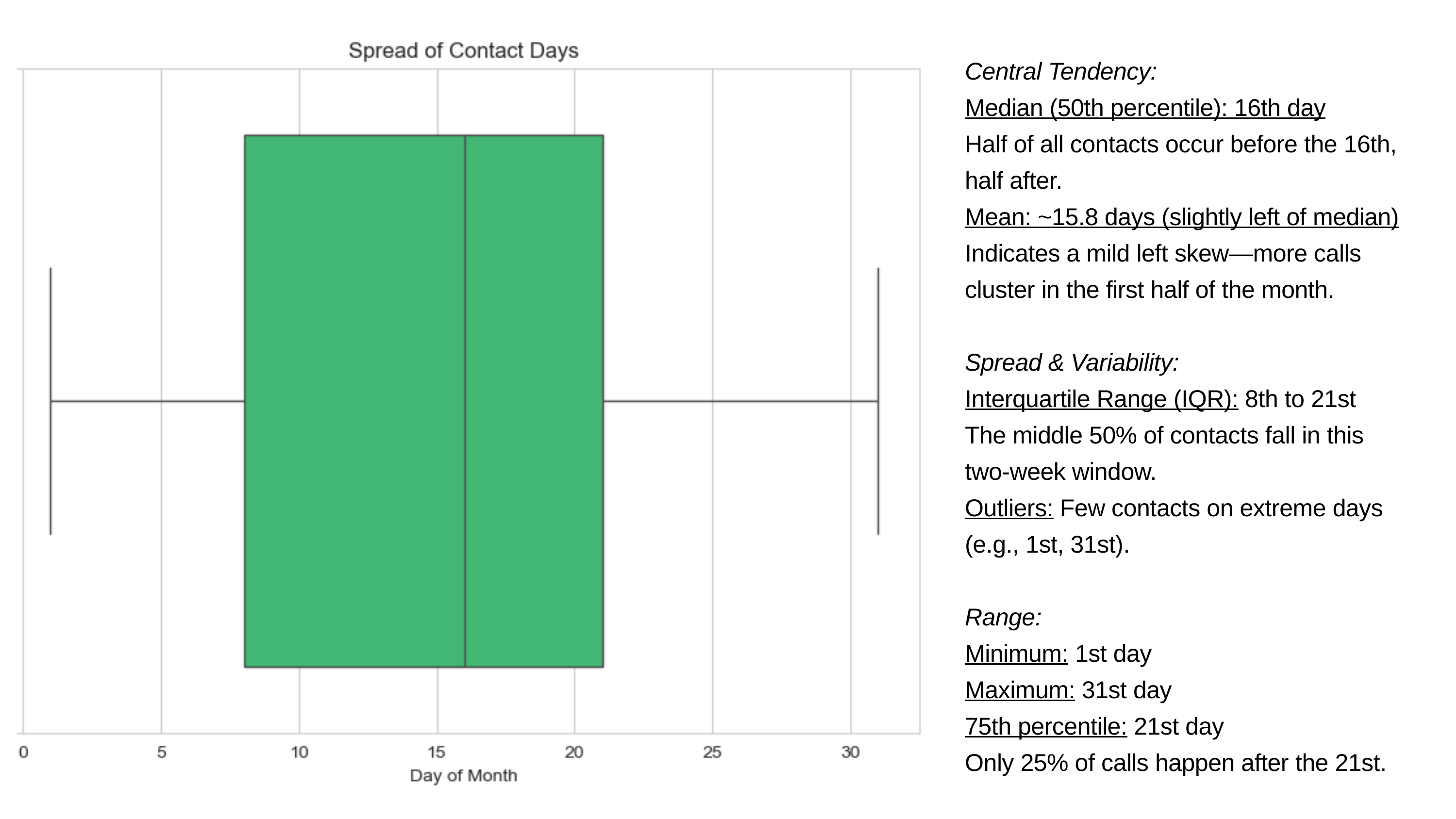

Central Tendency:
Median (50th percentile): 16th day
Half of all contacts occur before the 16th, half after.
Mean: ~15.8 days (slightly left of median)
Indicates a mild left skew—more calls cluster in the first half of the month.

Spread & Variability:
Interquartile Range (IQR): 8th to 21st
The middle 50% of contacts fall in this two-week window.
Outliers: Few contacts on extreme days (e.g., 1st, 31st).

Range:
Minimum: 1st day
Maximum: 31st day
75th percentile: 21st day
Only 25% of calls happen after the 21st.